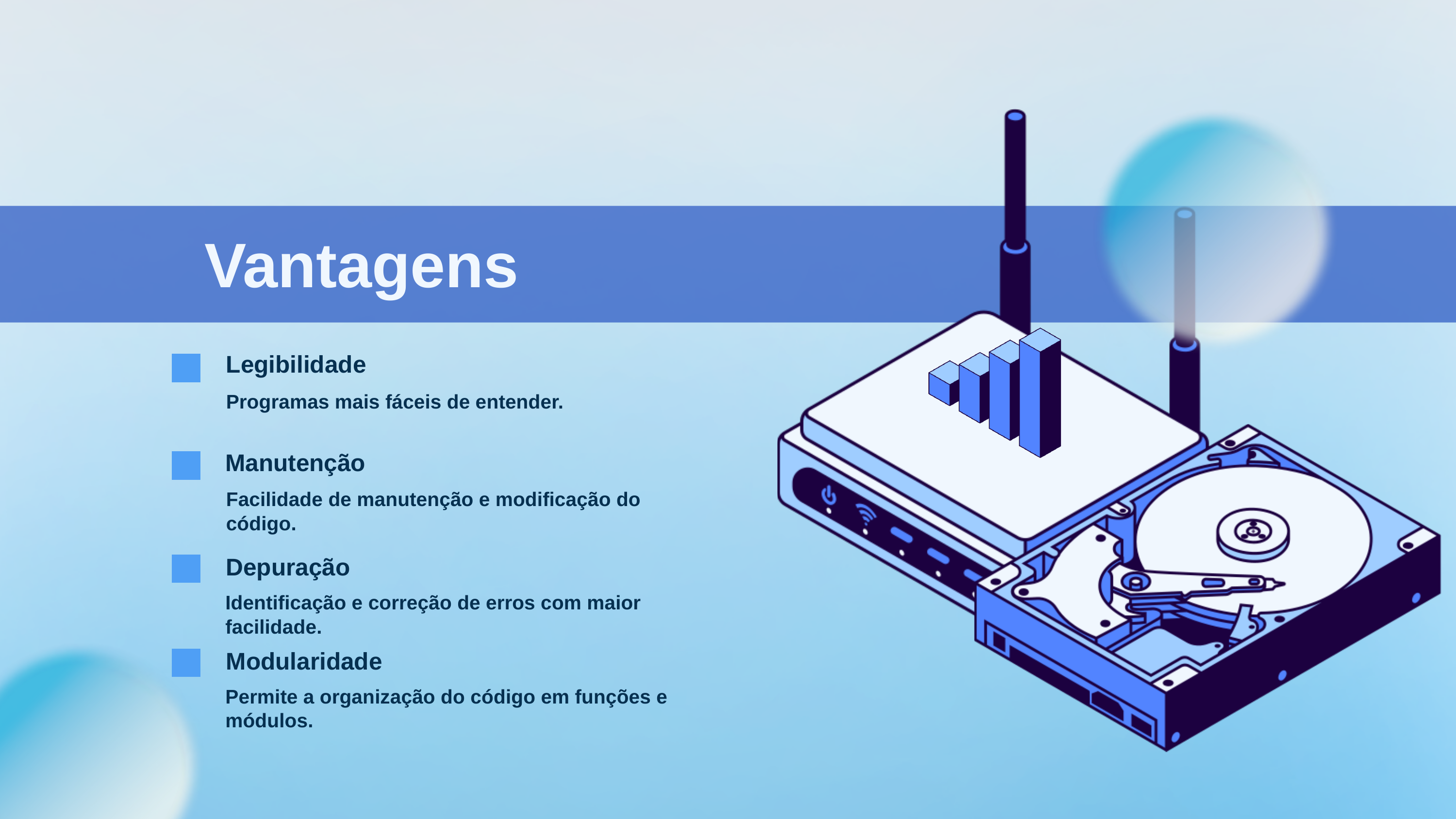

Vantagens

Legibilidade

Programas mais fáceis de entender.

Manutenção

Facilidade de manutenção e modificação do código.
Depuração

Identificação e correção de erros com maior facilidade.

Modularidade

Permite a organização do código em funções e módulos.